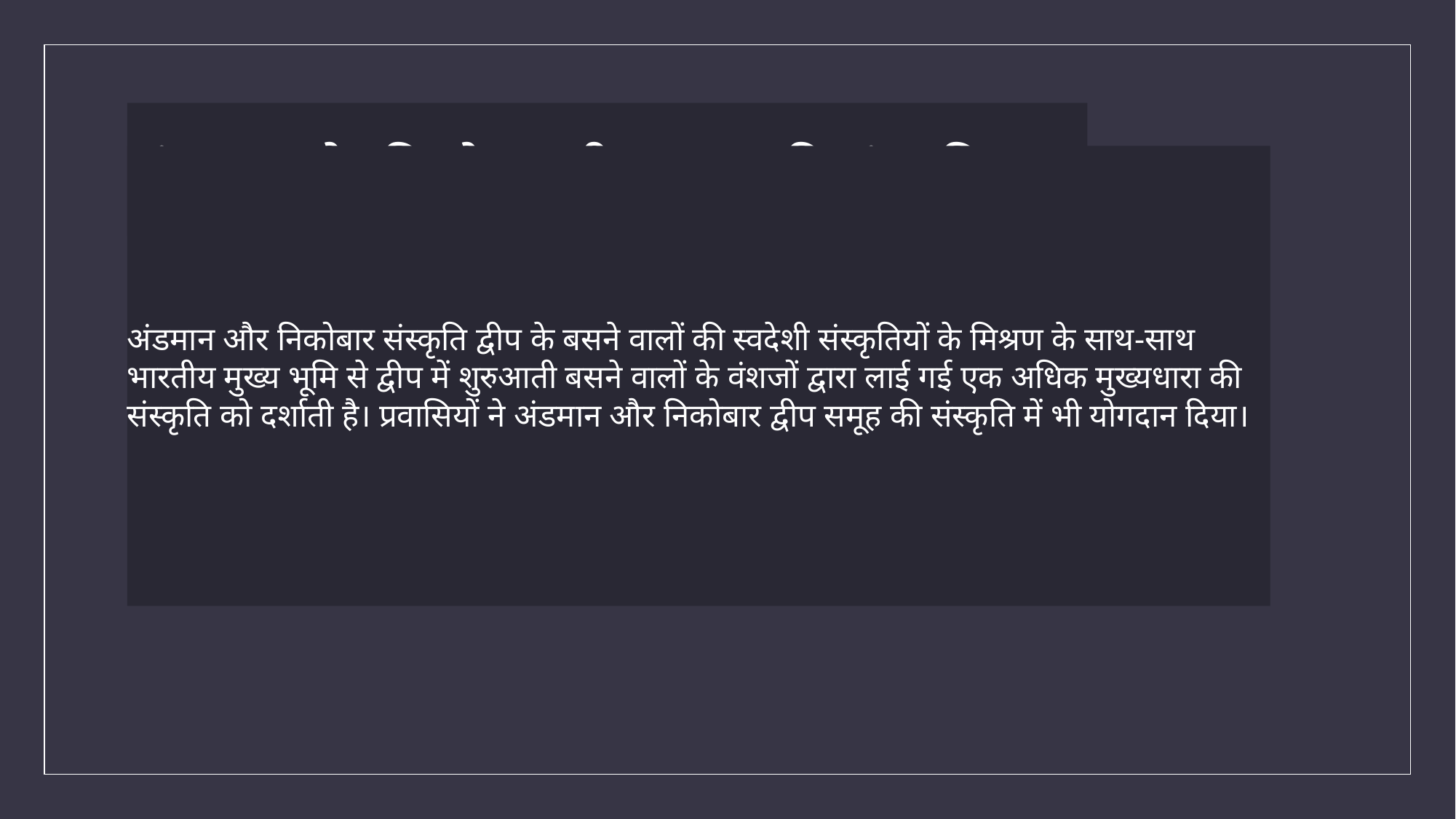

# अंडमान और निकोबार द्वीप समूह की संस्कृति
अंडमान और निकोबार संस्कृति द्वीप के बसने वालों की स्वदेशी संस्कृतियों के मिश्रण के साथ-साथ भारतीय मुख्य भूमि से द्वीप में शुरुआती बसने वालों के वंशजों द्वारा लाई गई एक अधिक मुख्यधारा की संस्कृति को दर्शाती है। प्रवासियों ने अंडमान और निकोबार द्वीप समूह की संस्कृति में भी योगदान दिया।